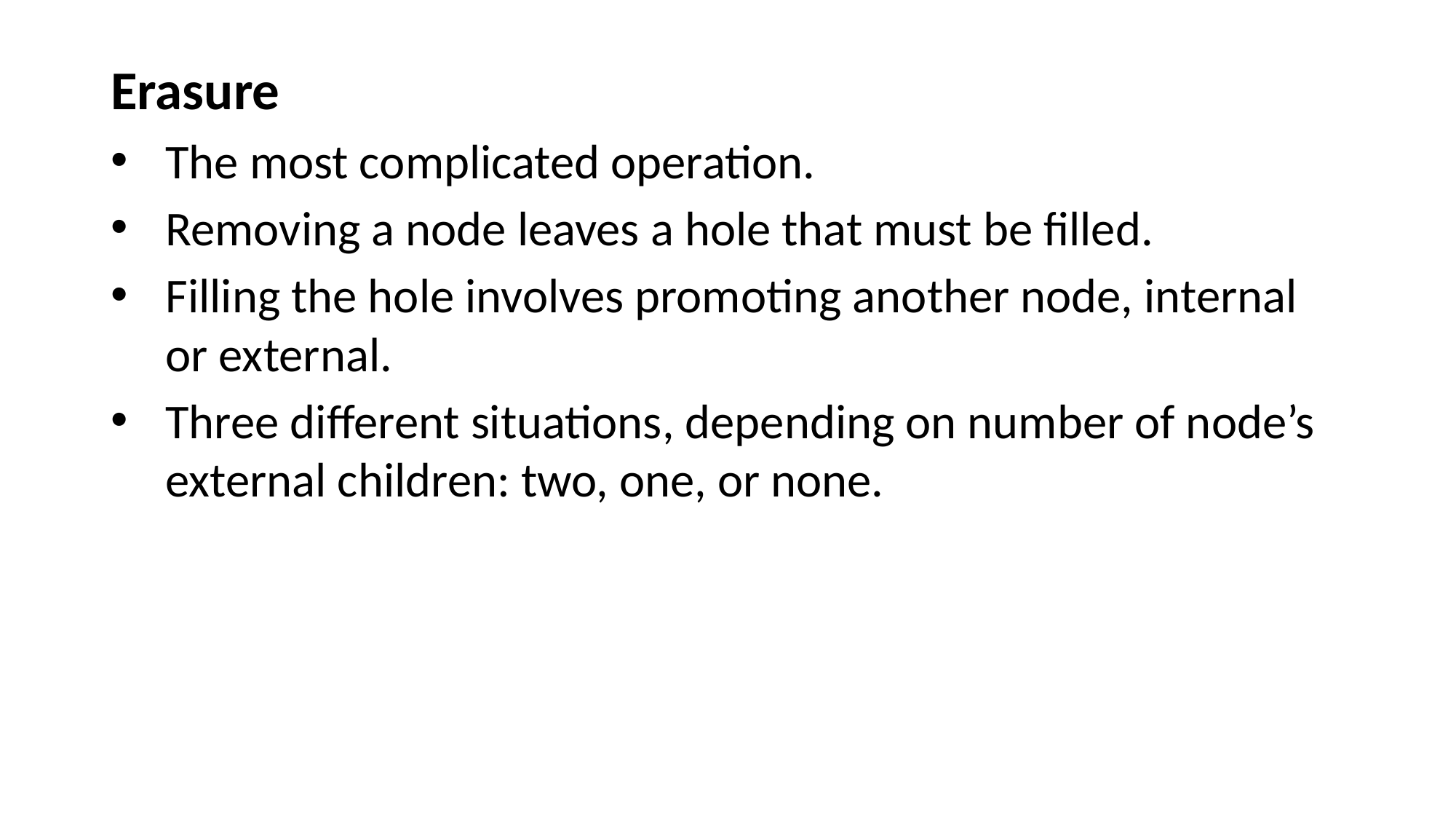

Erasure
The most complicated operation.
Removing a node leaves a hole that must be filled.
Filling the hole involves promoting another node, internal or external.
Three different situations, depending on number of node’s external children: two, one, or none.